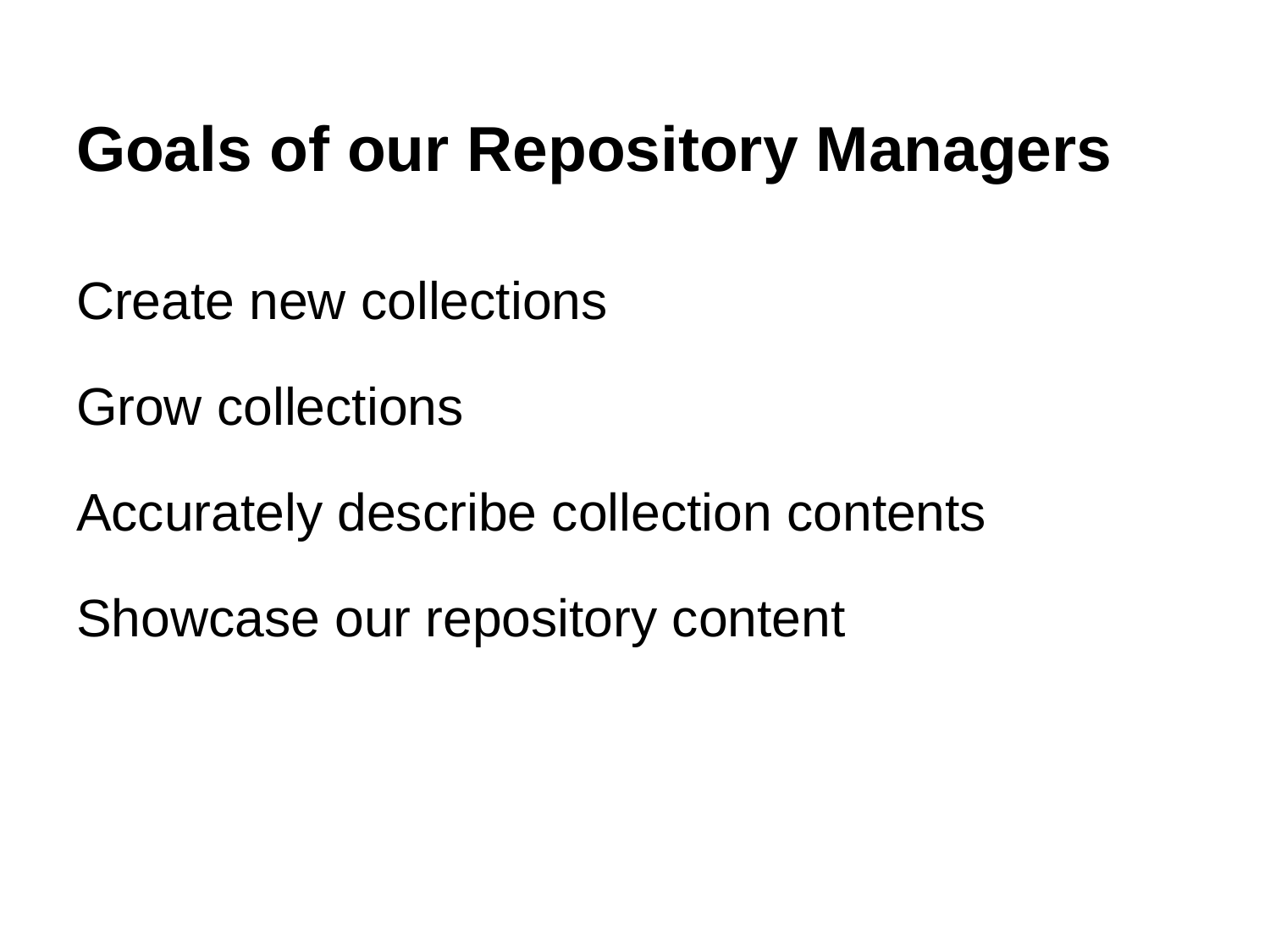

# Goals of our Repository Managers
Create new collections
Grow collections
Accurately describe collection contents
Showcase our repository content